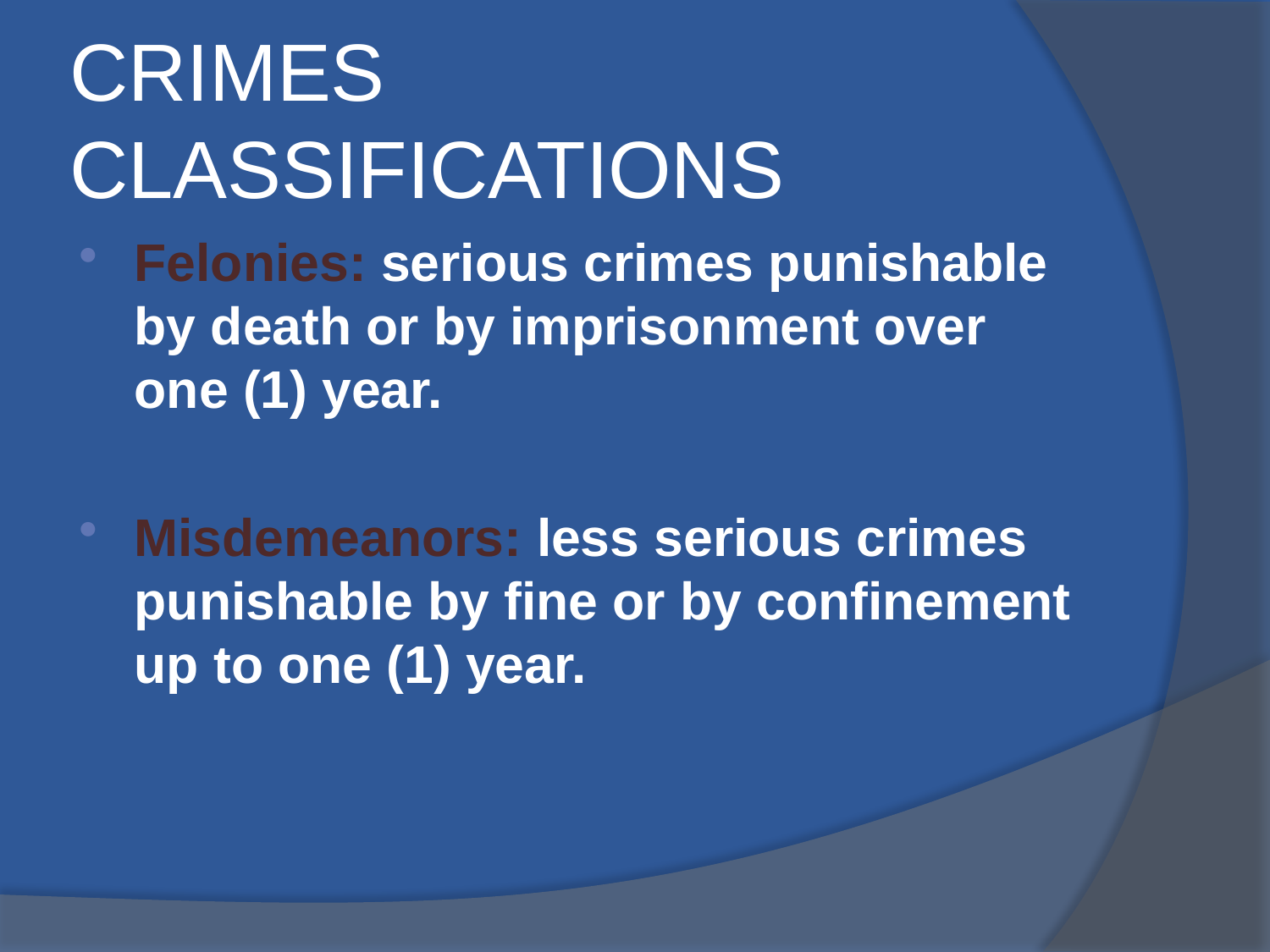

# CRIMES CLASSIFICATIONS
Felonies: serious crimes punishable by death or by imprisonment over one (1) year.

Misdemeanors: less serious crimes punishable by fine or by confinement up to one (1) year.